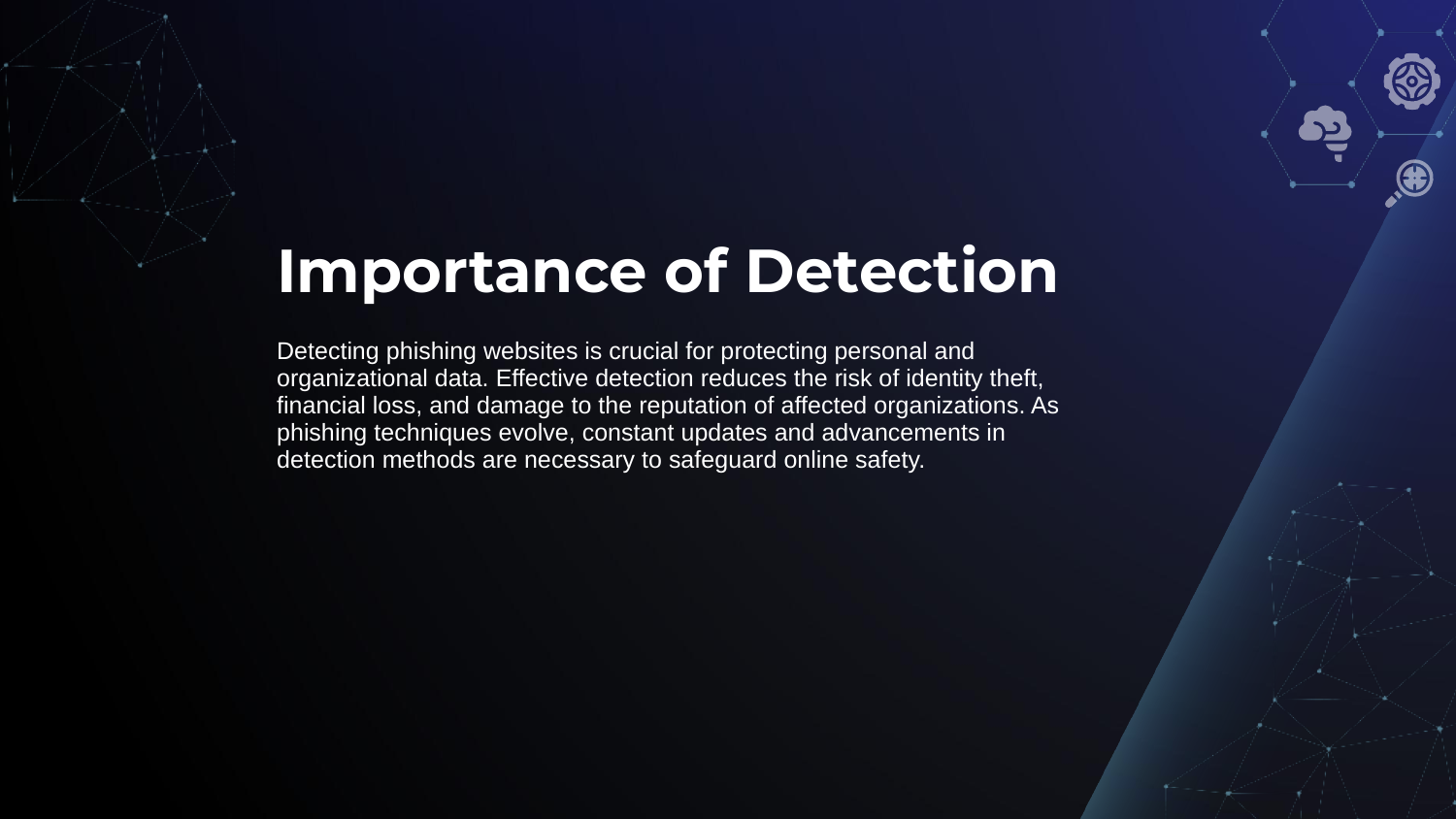

# Importance of Detection
Detecting phishing websites is crucial for protecting personal and organizational data. Effective detection reduces the risk of identity theft, financial loss, and damage to the reputation of affected organizations. As phishing techniques evolve, constant updates and advancements in detection methods are necessary to safeguard online safety.